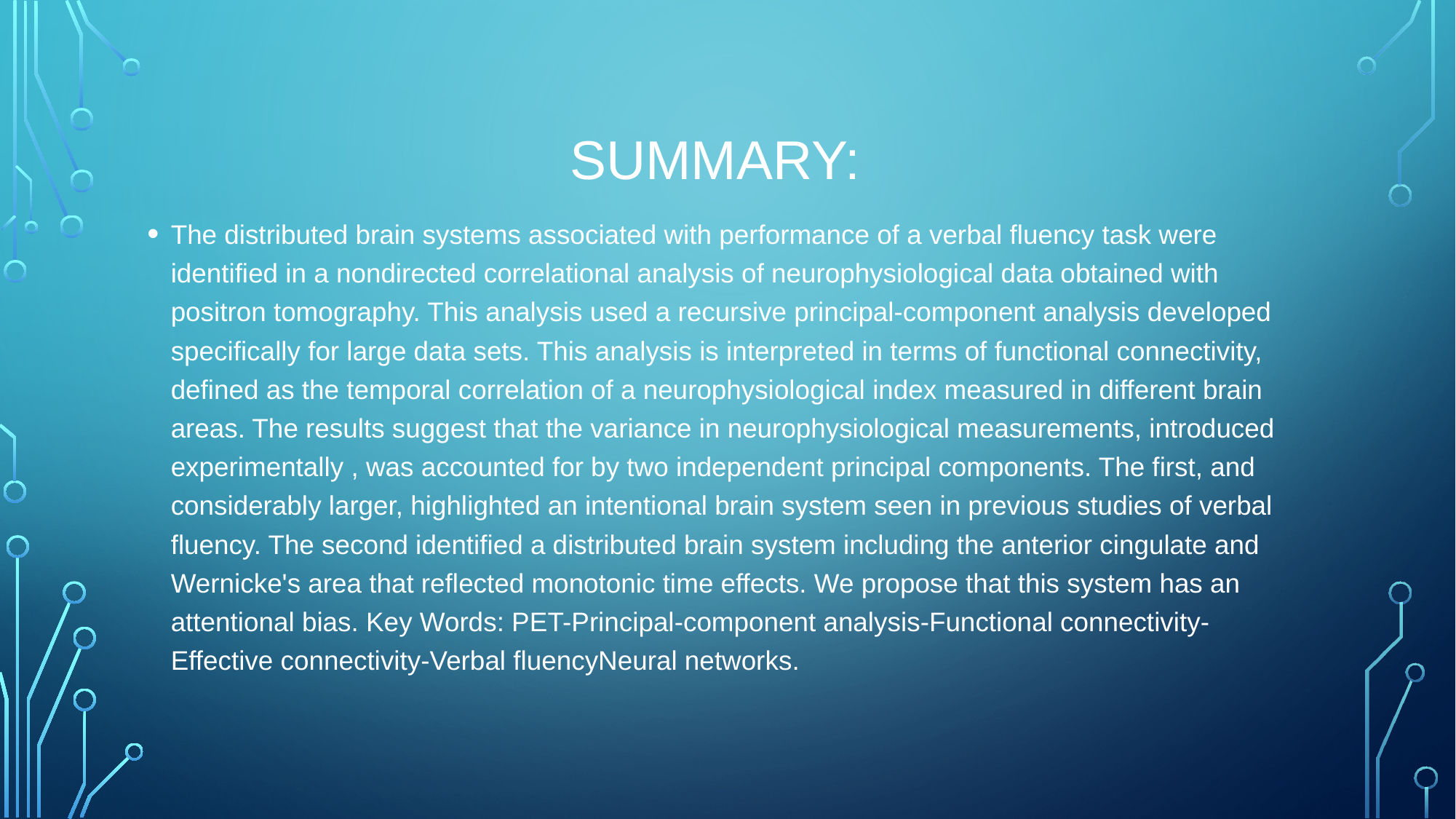

# Summary:
The distributed brain systems associated with performance of a verbal fluency task were identified in a nondirected correlational analysis of neurophysiological data obtained with positron tomography. This analysis used a recursive principal-component analysis developed specifically for large data sets. This analysis is interpreted in terms of functional connectivity, defined as the temporal correlation of a neurophysiological index measured in different brain areas. The results suggest that the variance in neurophysiological measurements, introduced experimentally , was accounted for by two independent principal components. The first, and considerably larger, highlighted an intentional brain system seen in previous studies of verbal fluency. The second identified a distributed brain system including the anterior cingulate and Wernicke's area that reflected monotonic time effects. We propose that this system has an attentional bias. Key Words: PET-Principal-component analysis-Functional connectivity-Effective connectivity-Verbal fluencyNeural networks.